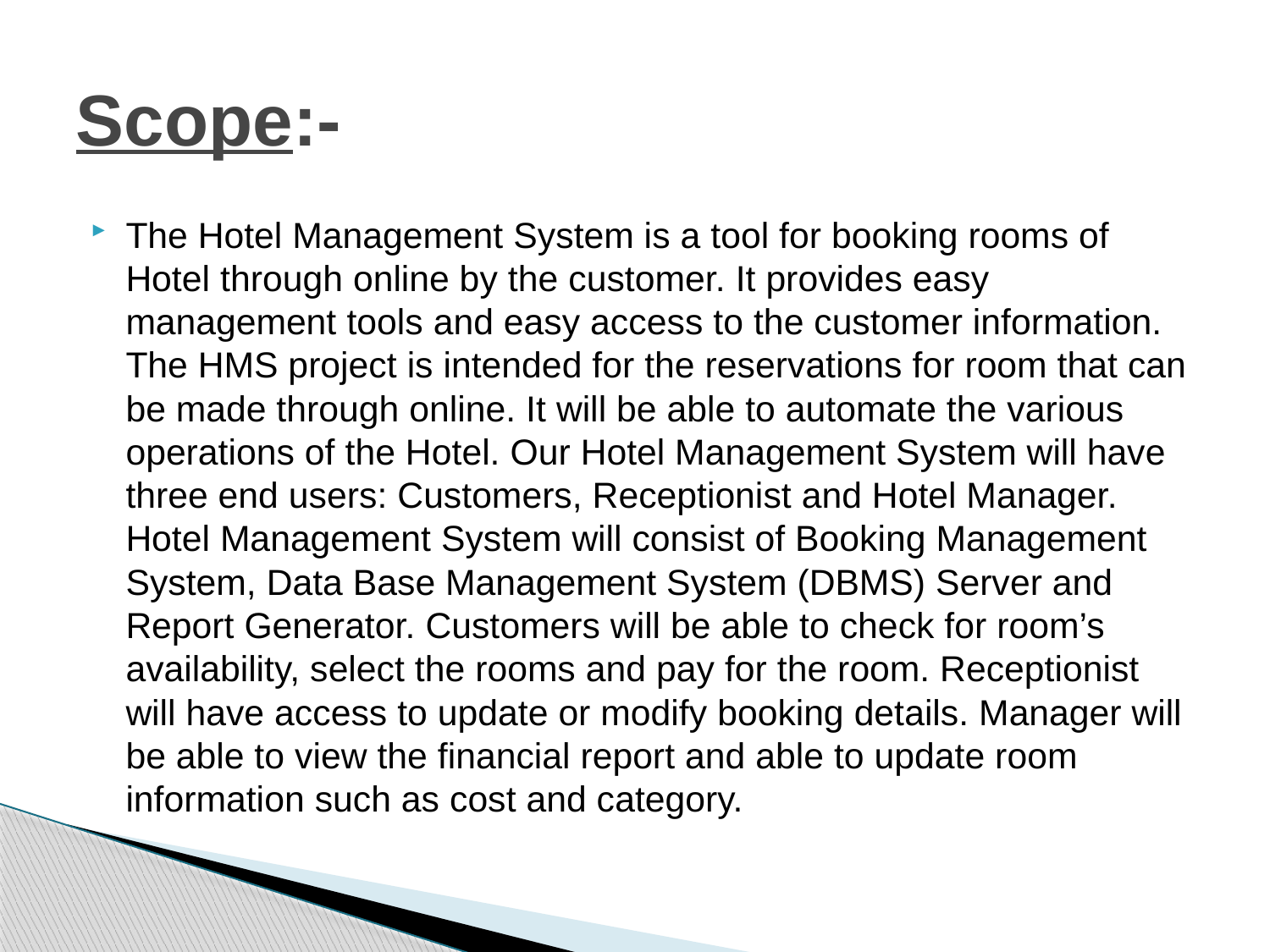

# Scope:-
The Hotel Management System is a tool for booking rooms of Hotel through online by the customer. It provides easy management tools and easy access to the customer information. The HMS project is intended for the reservations for room that can be made through online. It will be able to automate the various operations of the Hotel. Our Hotel Management System will have three end users: Customers, Receptionist and Hotel Manager. Hotel Management System will consist of Booking Management System, Data Base Management System (DBMS) Server and Report Generator. Customers will be able to check for room’s availability, select the rooms and pay for the room. Receptionist will have access to update or modify booking details. Manager will be able to view the financial report and able to update room information such as cost and category.